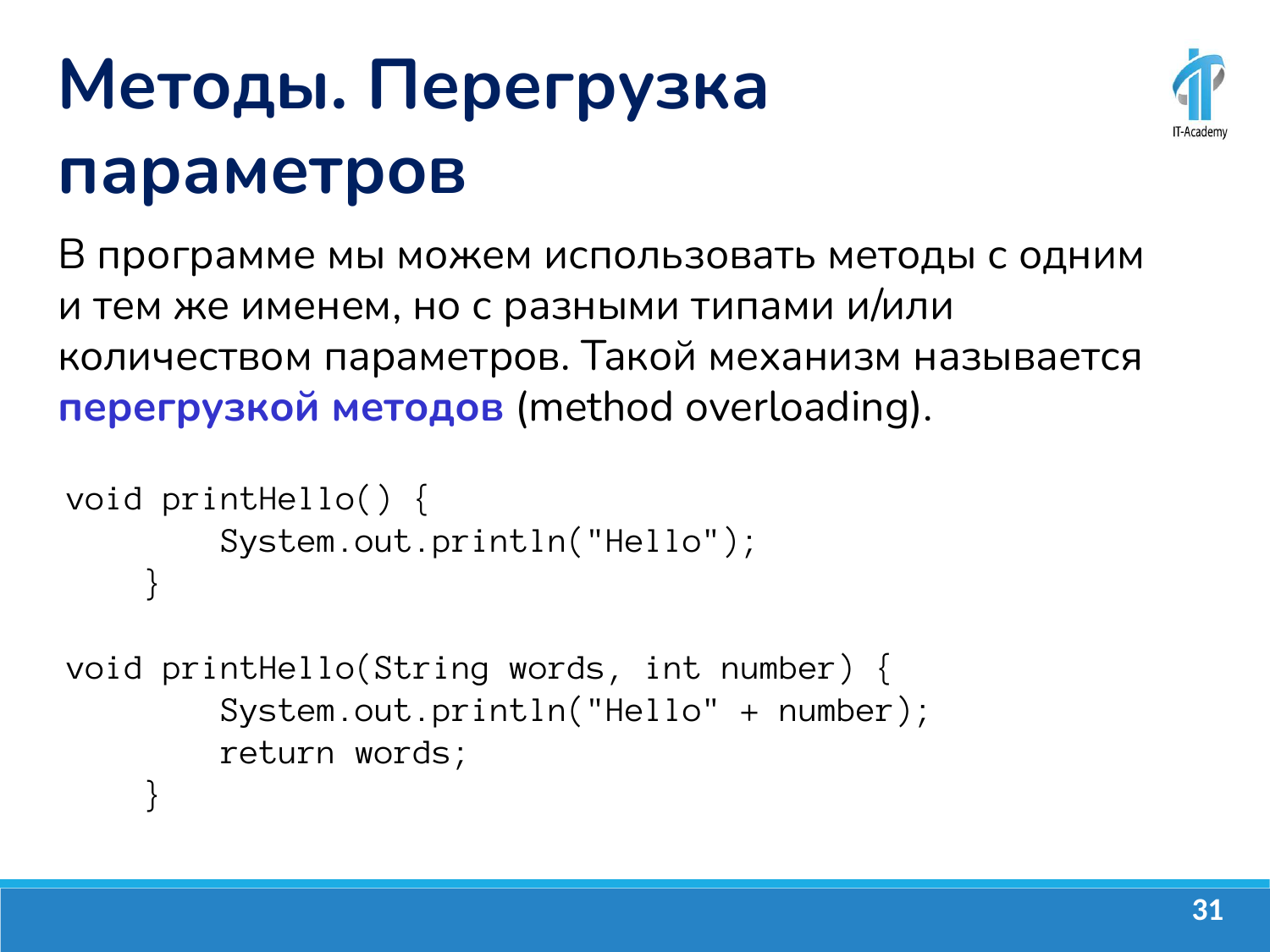

Методы. Перегрузка параметров
В программе мы можем использовать методы с одним и тем же именем, но с разными типами и/или количеством параметров. Такой механизм называется перегрузкой методов (method overloading).
void printHello() {
        System.out.println("Hello");
    }

void printHello(String words, int number) {
        System.out.println("Hello" + number);
        return words;
    }
31